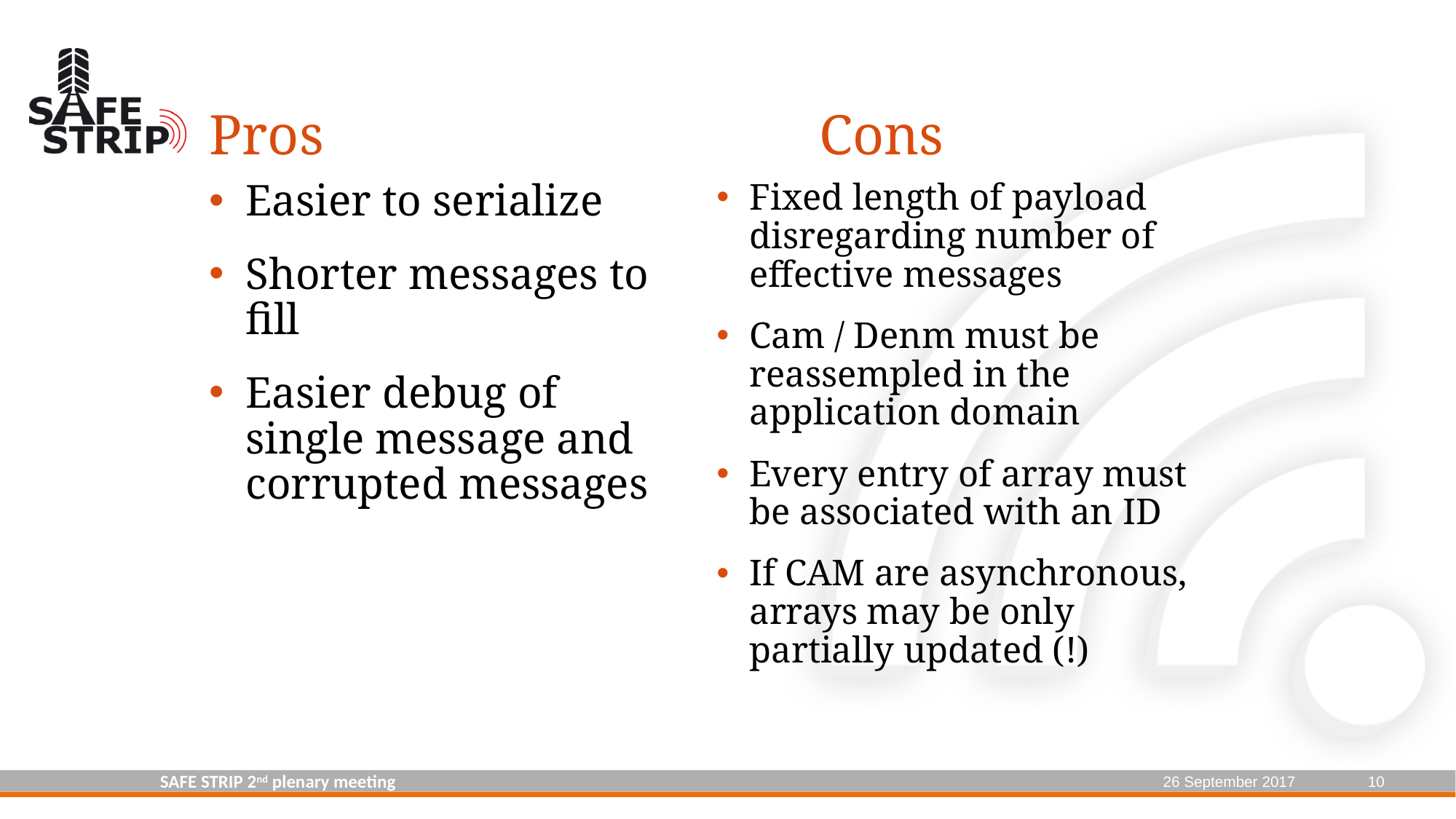

# Pros                                   Cons
Fixed length of payload disregarding number of effective messages
Cam / Denm must be reassempled in the application domain
Every entry of array must be associated with an ID
If CAM are asynchronous, arrays may be only partially updated (!)

Easier to serialize
Shorter messages to fill
Easier debug of single message and corrupted messages

10
26 September 2017
SAFE STRIP 2nd plenary meeting